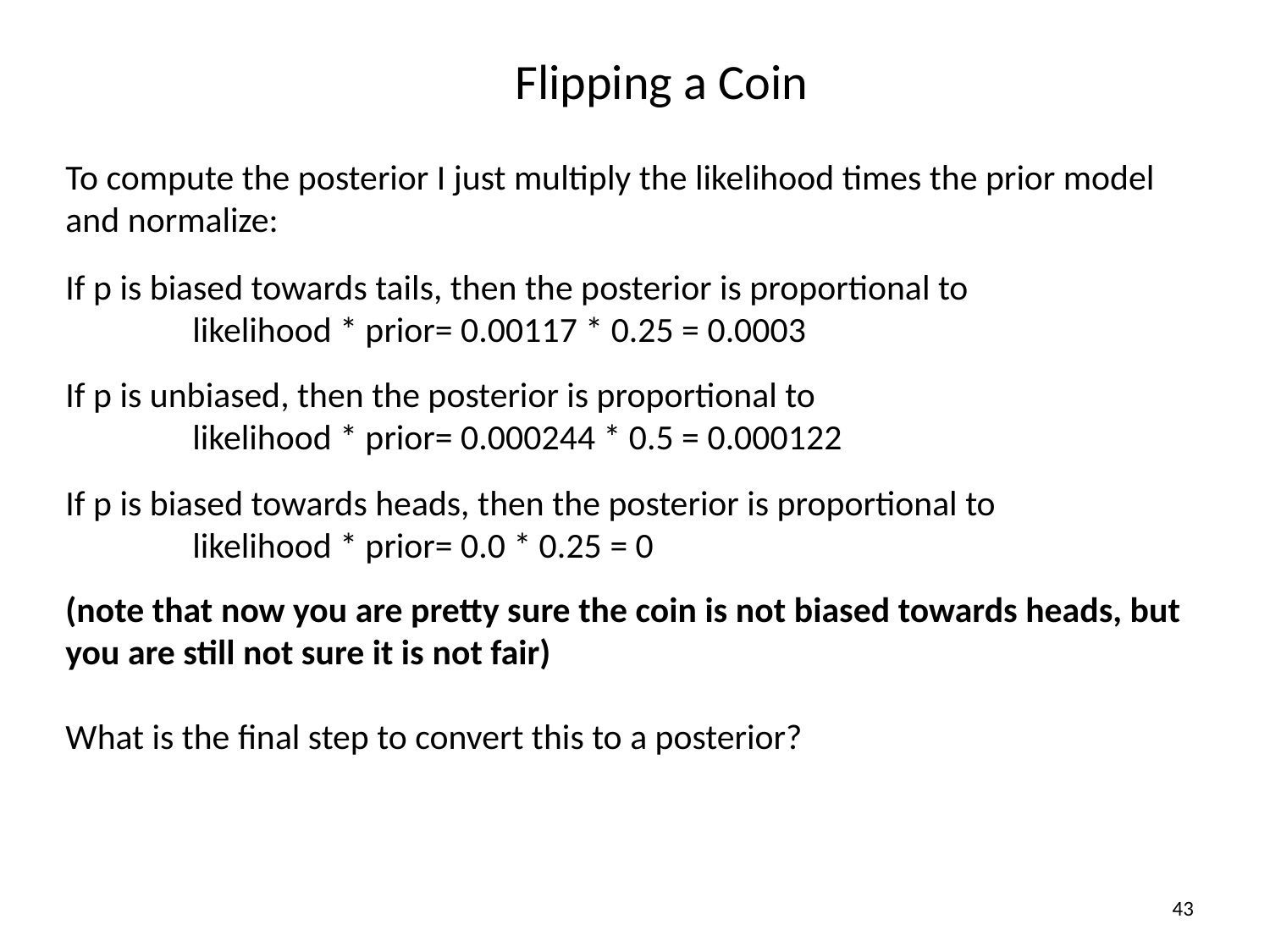

# Flipping a Coin
To compute the posterior I just multiply the likelihood times the prior model and normalize:

If p is biased towards tails, then the posterior is proportional to
	likelihood * prior= 0.00117 * 0.25 = 0.0003

If p is unbiased, then the posterior is proportional to
	likelihood * prior= 0.000244 * 0.5 = 0.000122

If p is biased towards heads, then the posterior is proportional to
	likelihood * prior= 0.0 * 0.25 = 0

(note that now you are pretty sure the coin is not biased towards heads, but you are still not sure it is not fair)

What is the final step to convert this to a posterior?

43